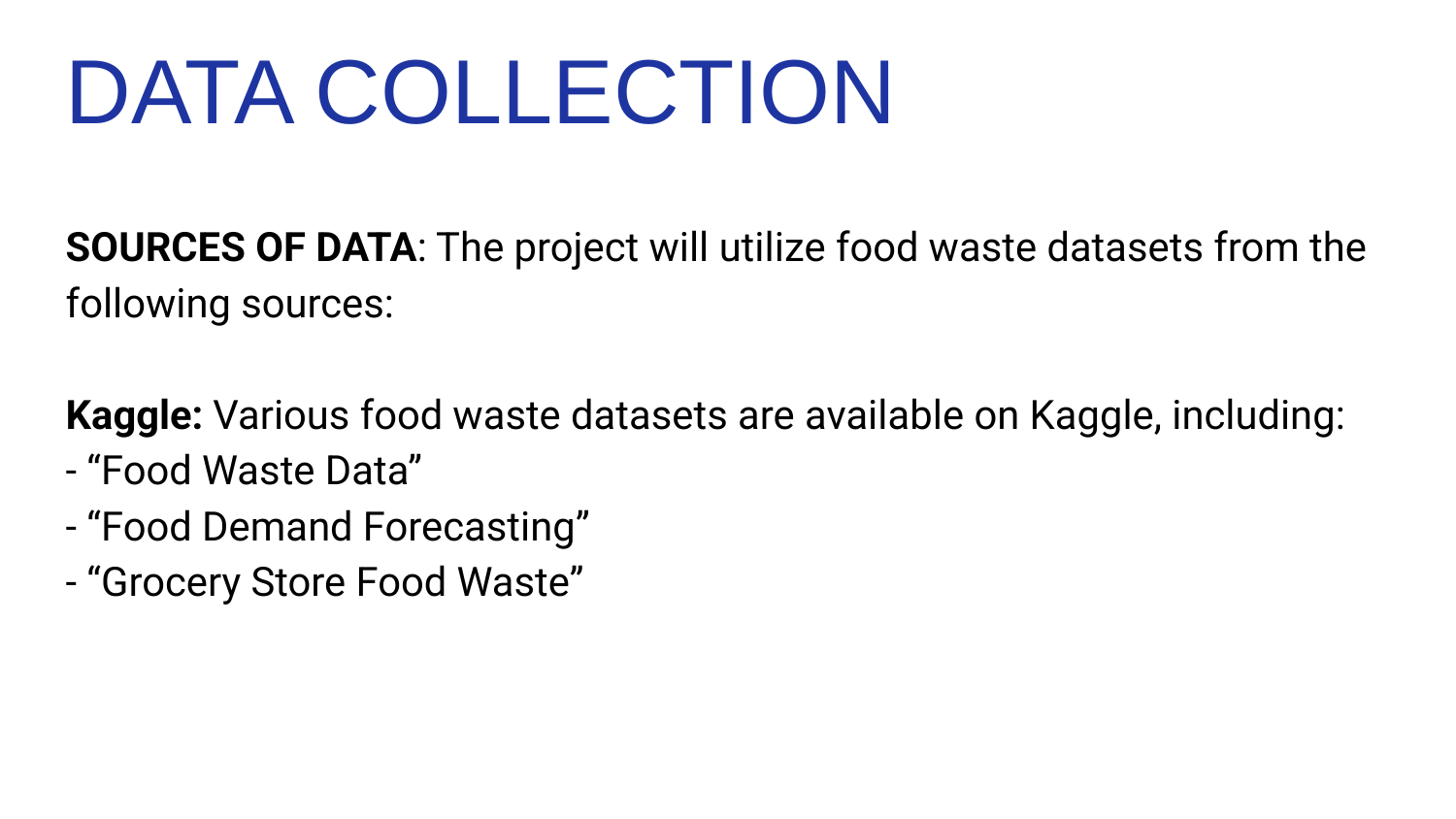

# DATA COLLECTION
SOURCES OF DATA: The project will utilize food waste datasets from the following sources:

Kaggle: Various food waste datasets are available on Kaggle, including:
- “Food Waste Data”
- “Food Demand Forecasting”
- “Grocery Store Food Waste”